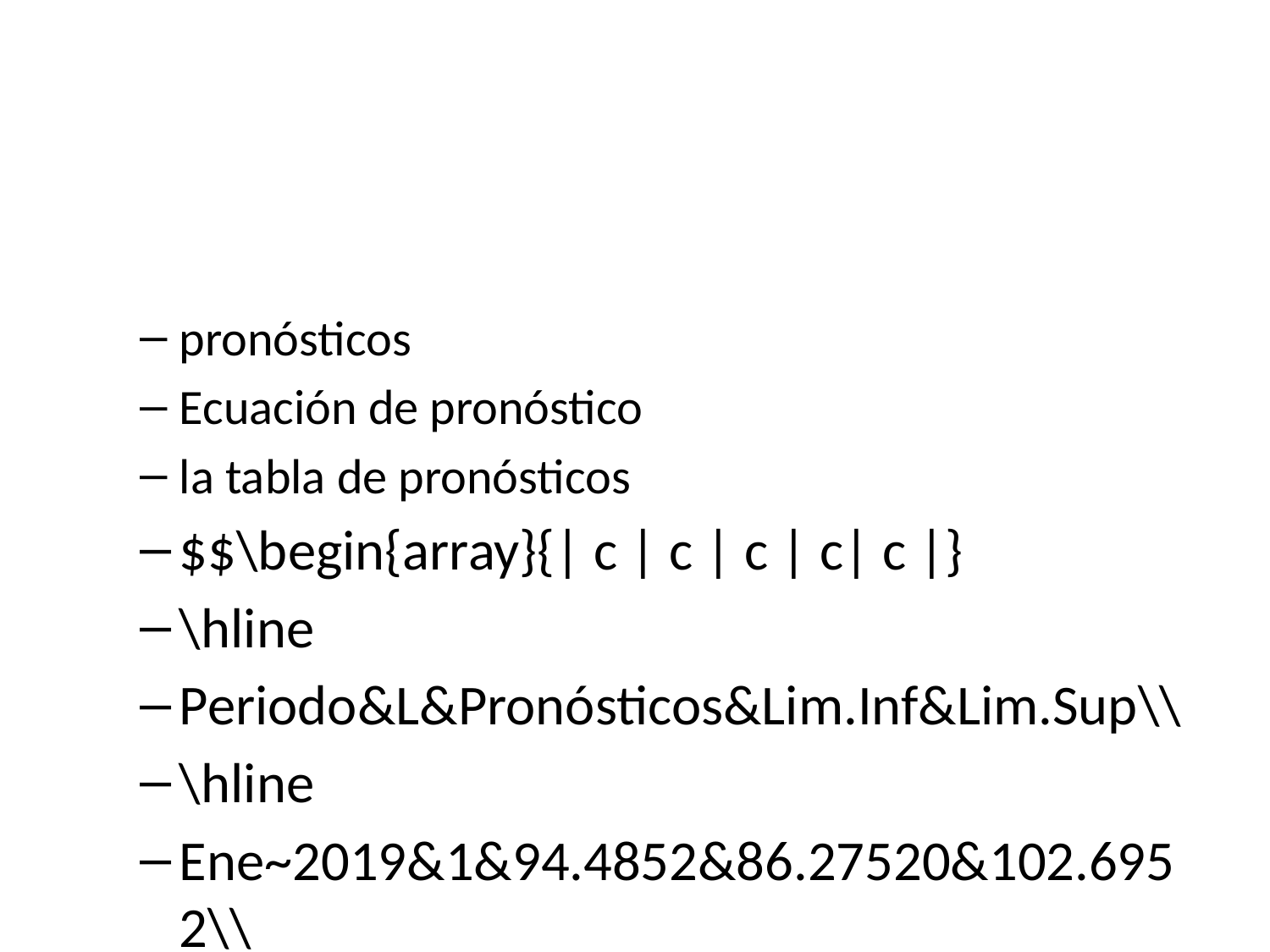

pronósticos
Ecuación de pronóstico
la tabla de pronósticos
$$\begin{array}{| c | c | c | c| c |}
\hline
Periodo&L&Pronósticos&Lim.Inf&Lim.Sup\\
\hline
Ene~2019&1&94.4852&86.27520&102.6952\\
Feb~2019&2&103.4126&95.19741&111.6279\\
Mar~2019&3&110.5678&102.34725&118.7884\\
Abr~2019&4&106.2564&98.03028&114.4825\\
May~2019&5&111.5449&103.31316&119.7767\\
Jun~2019&6&109.7001&101.46257&117.9377\\
Jul~2019&7&108.7498&100.50627&116.9933\\
Ago~2019&8&109.8606&101.61094&118.1102\\
Sep~2019&9&113.7324&105.47658&121.9883\\
Oct~2019&10&112.2154&103.95319&120.4777\\
Nov~2019&11&111.0651&102.79632&119.3338\\
Dic~2019&12&102.5703&94.29486&110.8457\\
\hline
\end{array}$$
medidas de cobertura amplitud media de los I.P y medidas MAE, MAPE y RMSE
$$\begin{array}{| c | c | c | c| c |}
\hline
RMSE & MAE & MAPE & Amplitud & Cobertura\\
\hline
3.153708&2.366654&2.338060&16.48278&100\\
\hline
\end{array}$$
Conclusión breve sobre la calidad del ajuste y de los pronósticos con este modelo